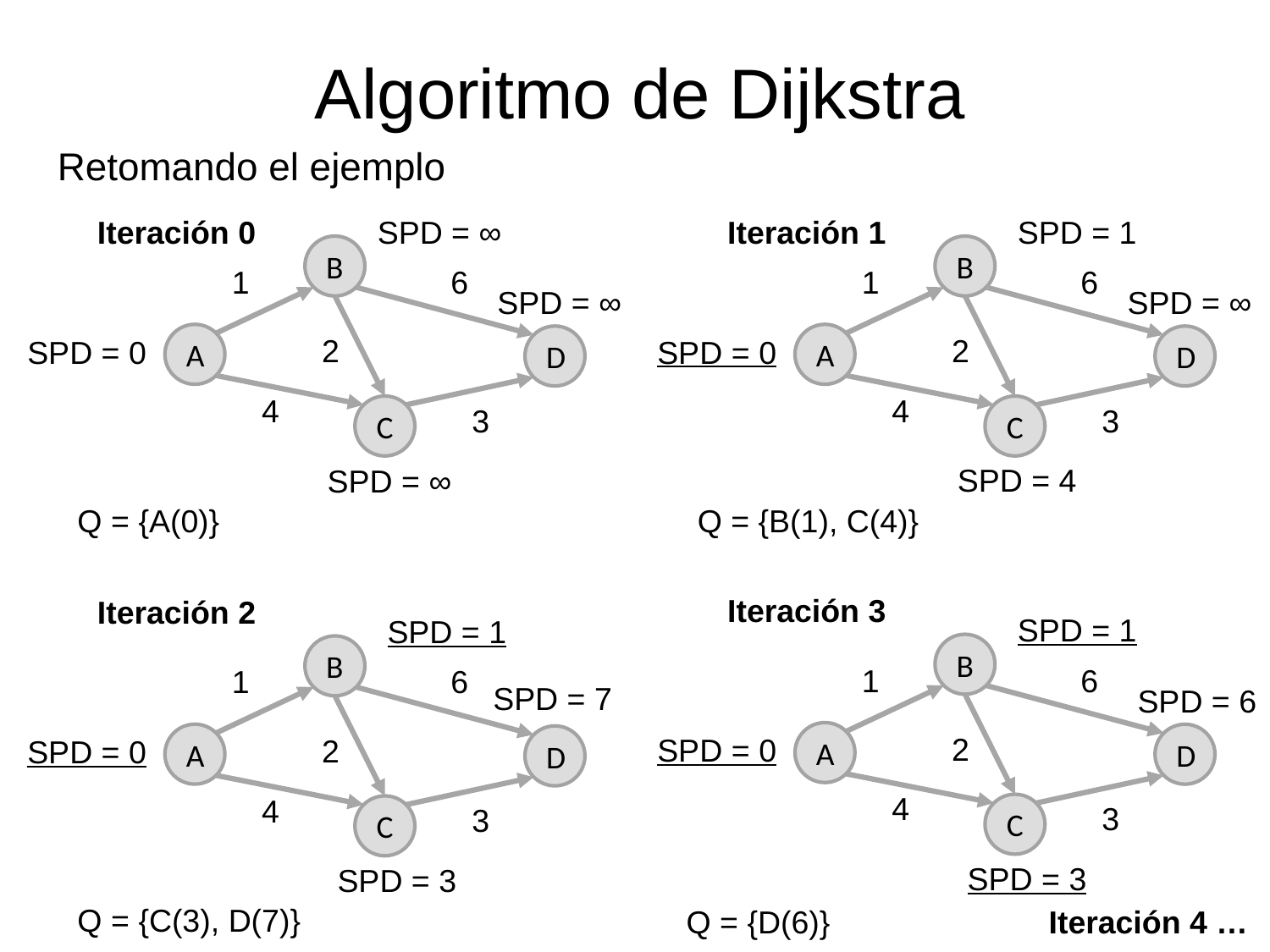

Algoritmo de Dijkstra
Retomando el ejemplo
Iteración 0
SPD = ∞
Iteración 1
SPD = 1
B
B
1
6
1
6
SPD = ∞
SPD = ∞
A
A
2
2
SPD = 0
D
SPD = 0
D
4
4
3
3
C
C
SPD = 4
SPD = ∞
Q = {A(0)}
Q = {B(1), C(4)}
Iteración 3
Iteración 2
SPD = 1
SPD = 1
B
B
1
6
1
6
SPD = 7
SPD = 6
A
2
A
SPD = 0
D
2
SPD = 0
D
4
4
3
C
3
C
SPD = 3
SPD = 3
Q = {C(3), D(7)}
Q = {D(6)}
Iteración 4 …